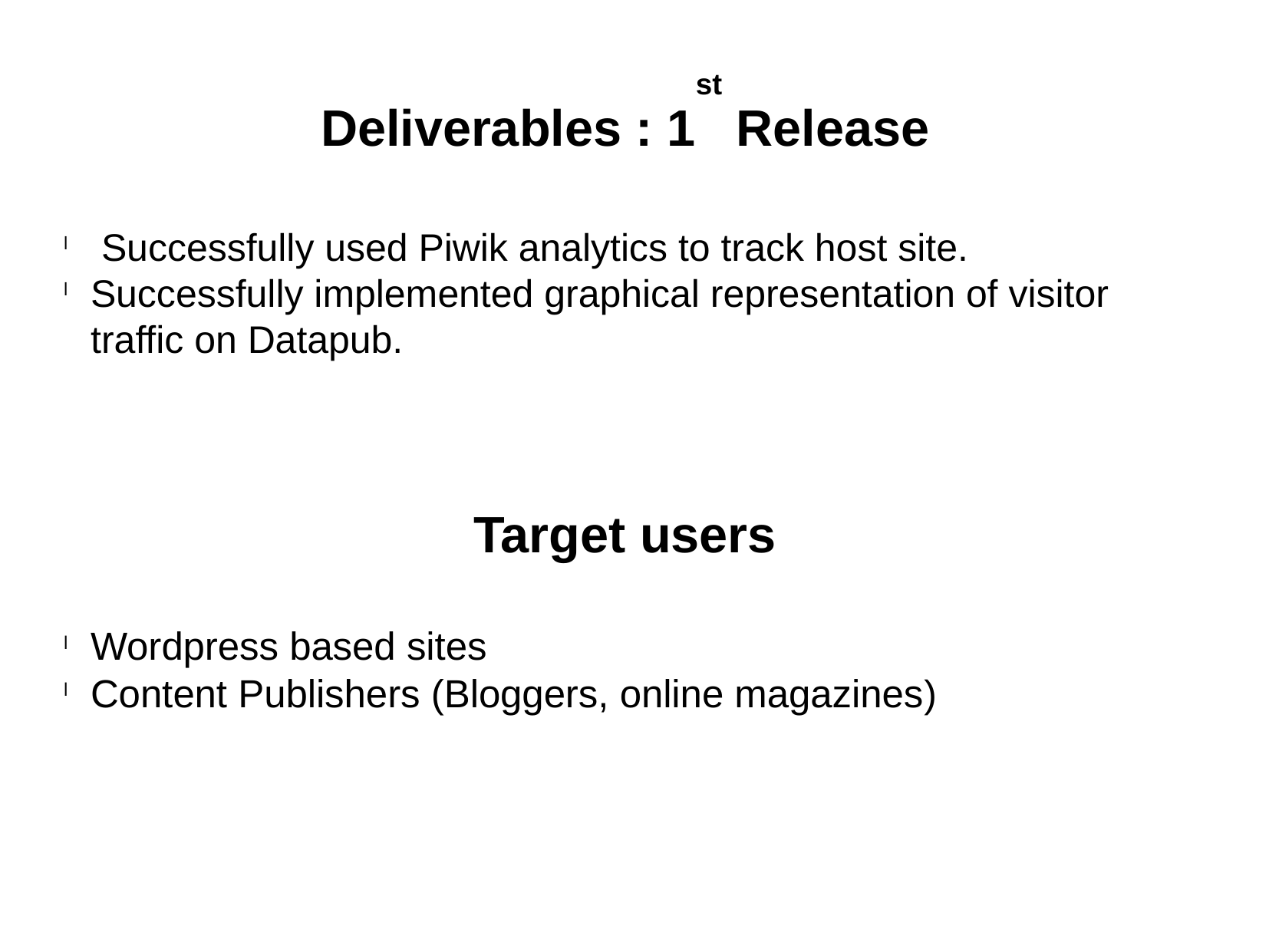

Deliverables : 1st Release
 Successfully used Piwik analytics to track host site.
Successfully implemented graphical representation of visitor traffic on Datapub.

Target users
Wordpress based sites
Content Publishers (Bloggers, online magazines)